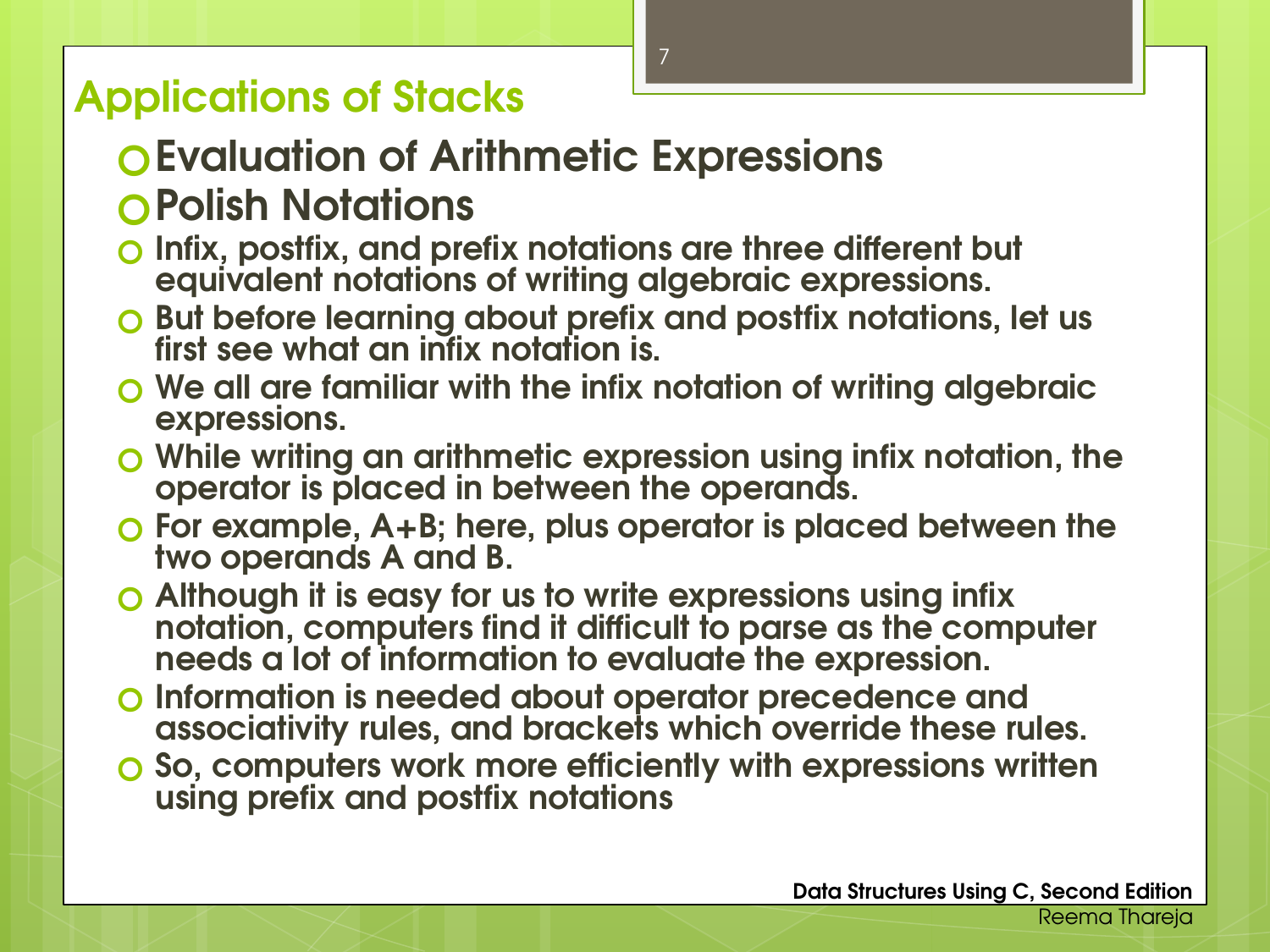

7
# Applications of Stacks
Evaluation of Arithmetic Expressions
Polish Notations
Infix, postfix, and prefix notations are three different but equivalent notations of writing algebraic expressions.
But before learning about prefix and postfix notations, let us first see what an infix notation is.
We all are familiar with the infix notation of writing algebraic expressions.
While writing an arithmetic expression using infix notation, the operator is placed in between the operands.
For example, A+B; here, plus operator is placed between the two operands A and B.
Although it is easy for us to write expressions using infix notation, computers find it difficult to parse as the computer needs a lot of information to evaluate the expression.
Information is needed about operator precedence and associativity rules, and brackets which override these rules.
So, computers work more efficiently with expressions written using prefix and postfix notations
Data Structures Using C, Second Edition
Reema Thareja